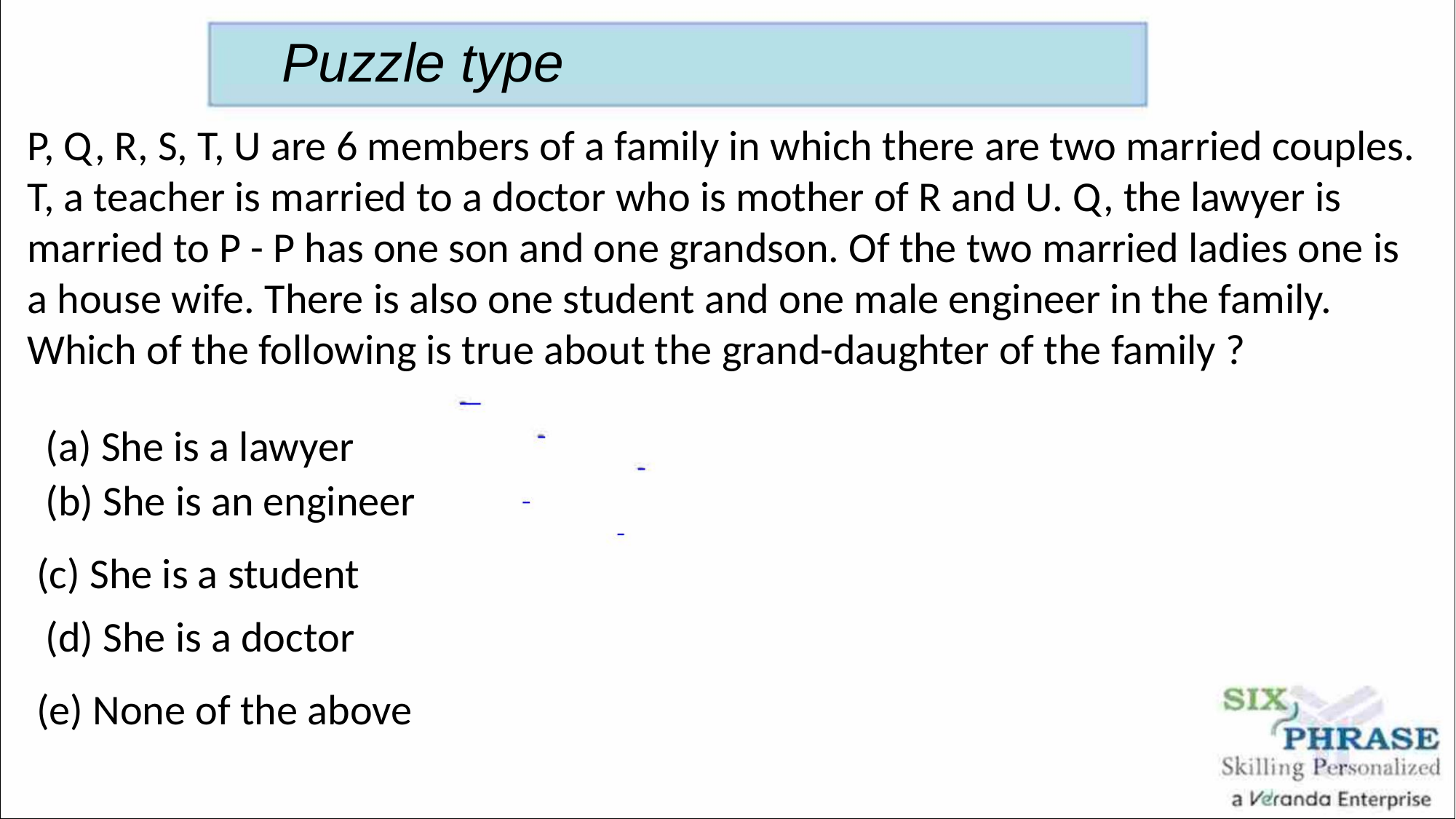

Puzzle type
P, Q, R, S, T, U are 6 members of a family in which there are two married couples. T, a teacher is married to a doctor who is mother of R and U. Q, the lawyer is
married to P - P has one son and one grandson. Of the two married ladies one is a house wife. There is also one student and one male engineer in the family. Which of the following is true about the grand-daughter of the family ?

(a) She is a lawyer
(b) She is an engineer
(c) She is a student
(d) She is a doctor
(e) None of the above